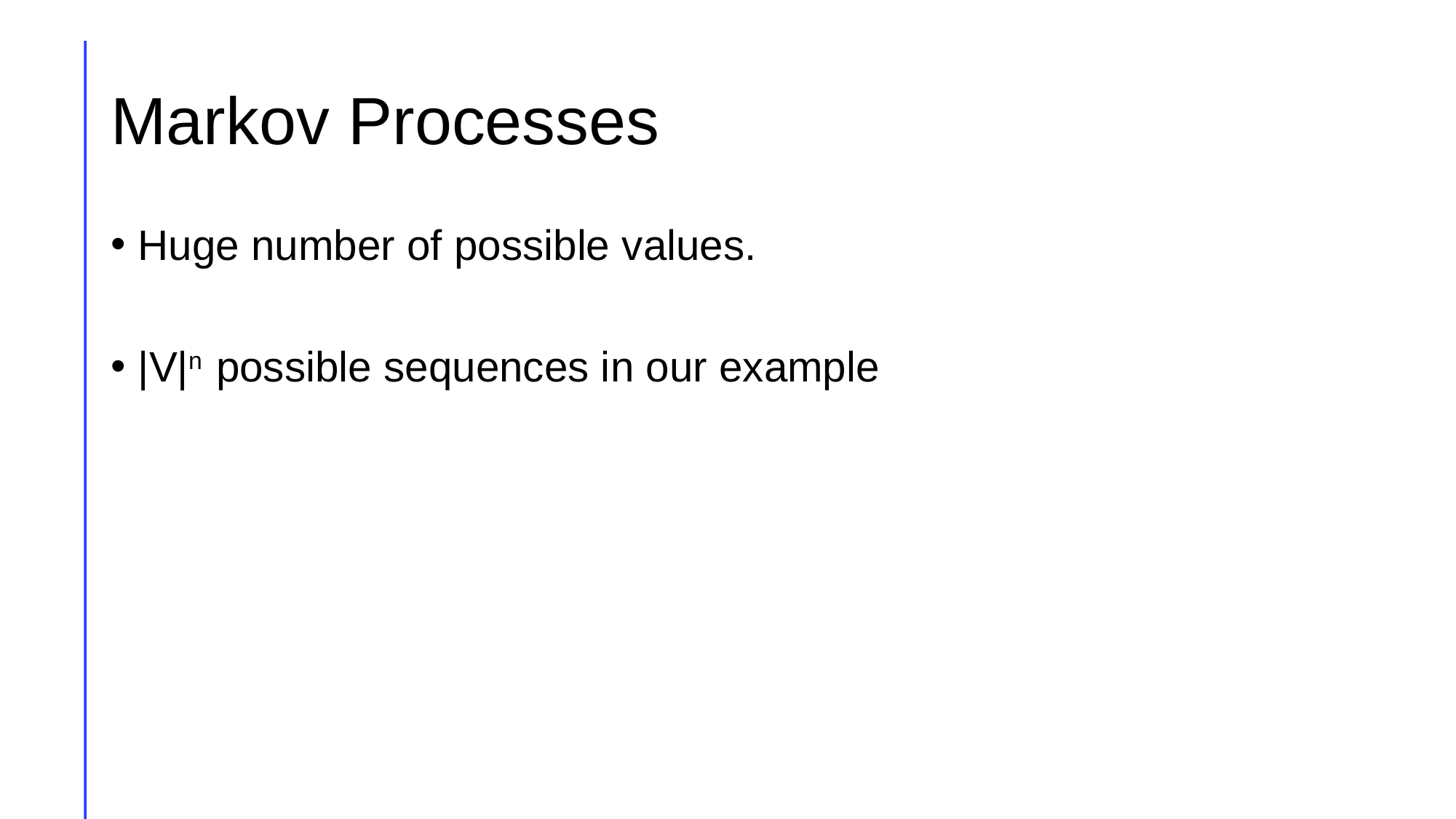

# Markov Processes
Huge number of possible values.

|V|n  possible sequences in our example